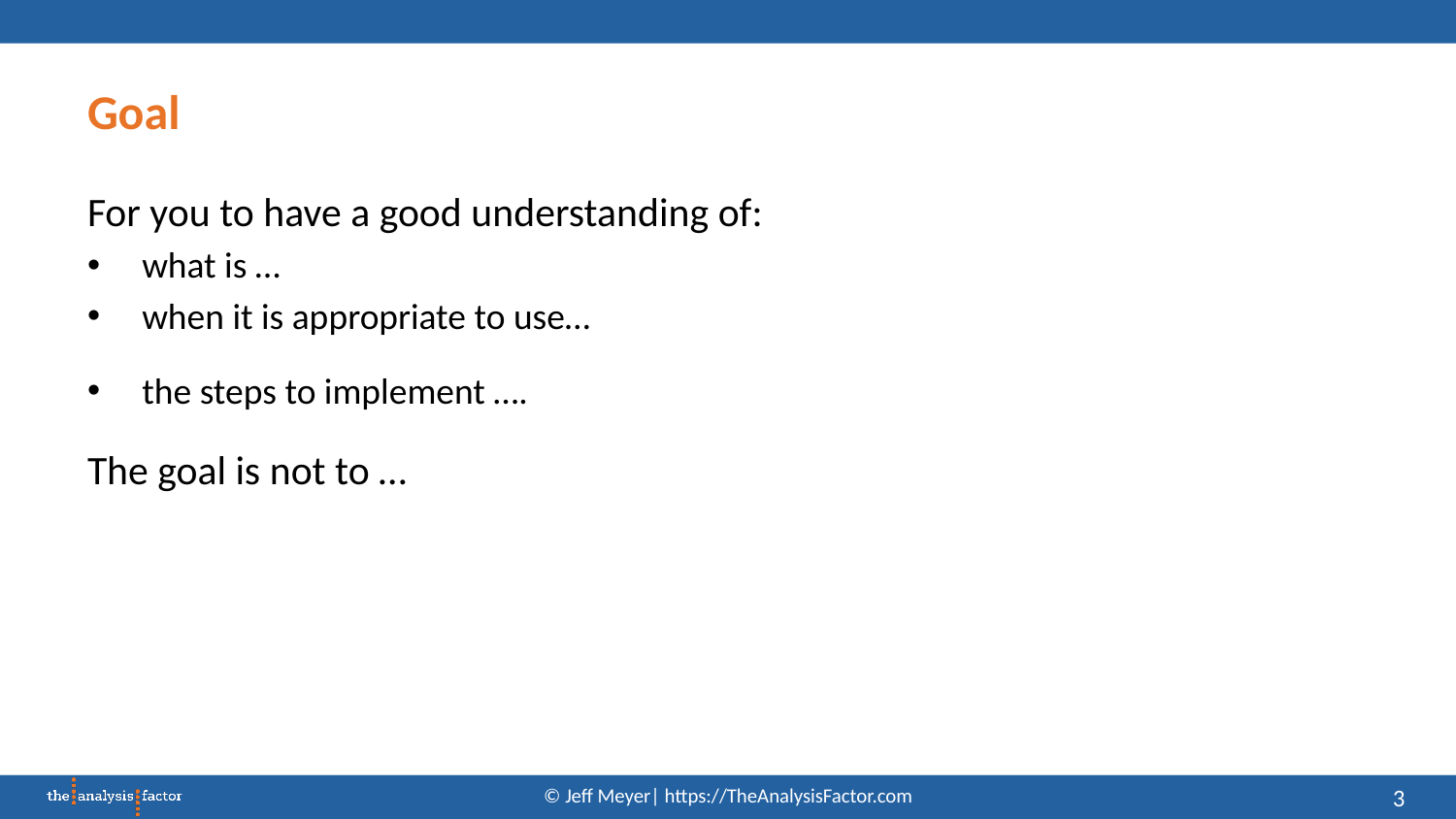

# Goal
For you to have a good understanding of:
what is …
when it is appropriate to use…
the steps to implement ….
The goal is not to …
3
© Jeff Meyer| https://TheAnalysisFactor.com